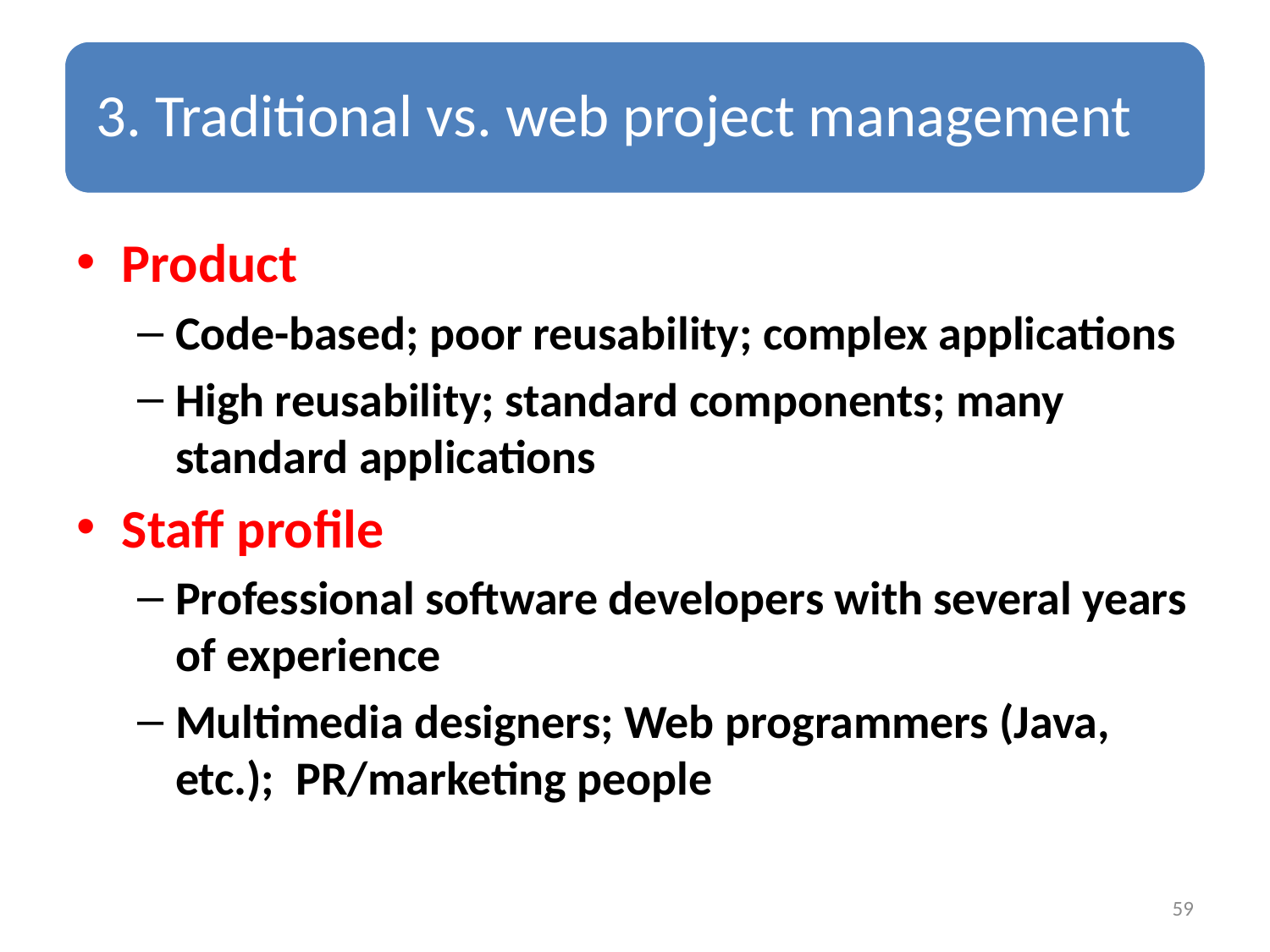

3. Traditional vs. web project management
Product
Code-based; poor reusability; complex applications
High reusability; standard components; many standard applications
Staff profile
Professional software developers with several years of experience
Multimedia designers; Web programmers (Java, etc.);  PR/marketing people
59